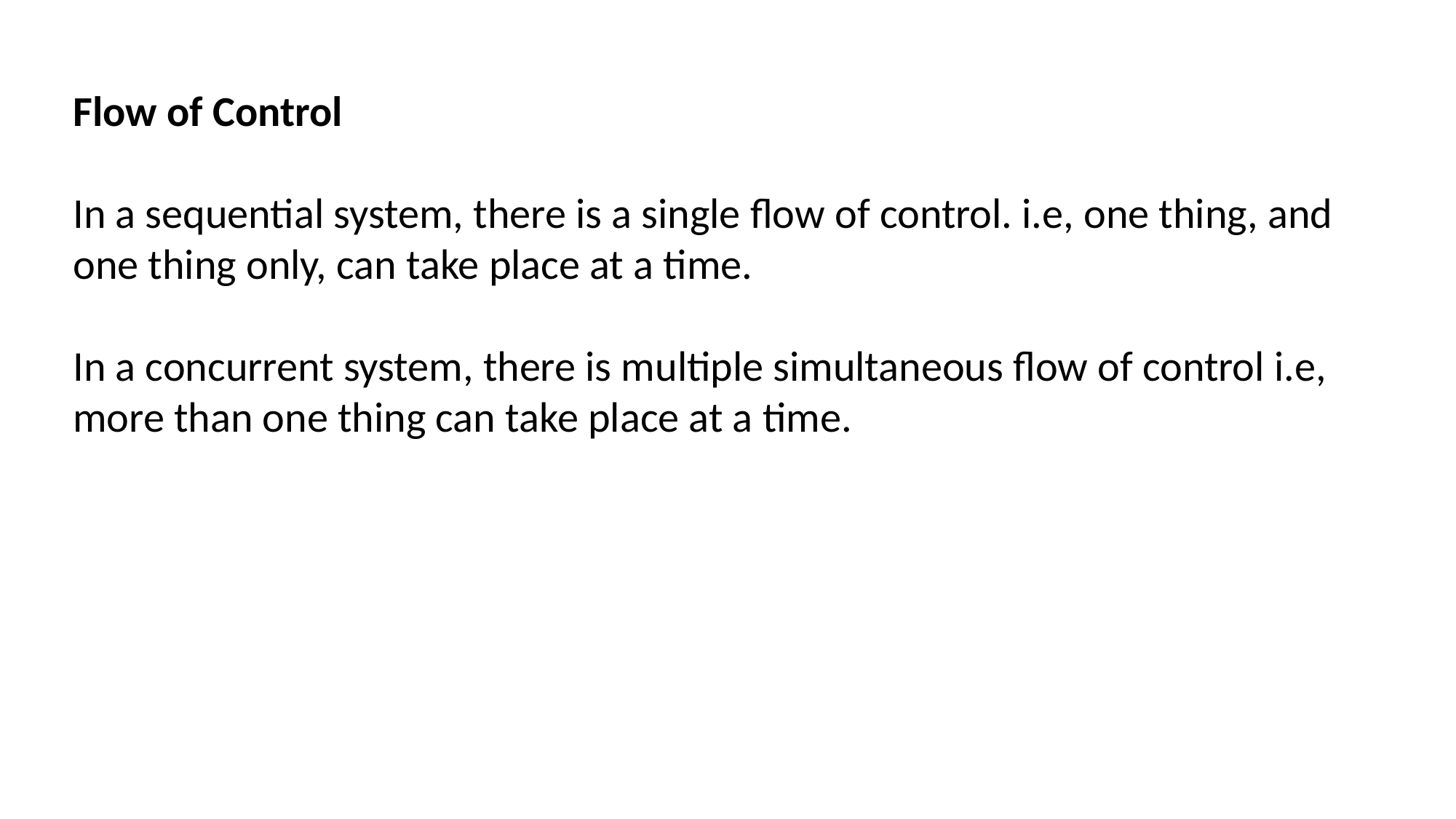

Flow of Control

In a sequential system, there is a single flow of control. i.e, one thing, and one thing only, can take place at a time.

In a concurrent system, there is multiple simultaneous flow of control i.e, more than one thing can take place at a time.